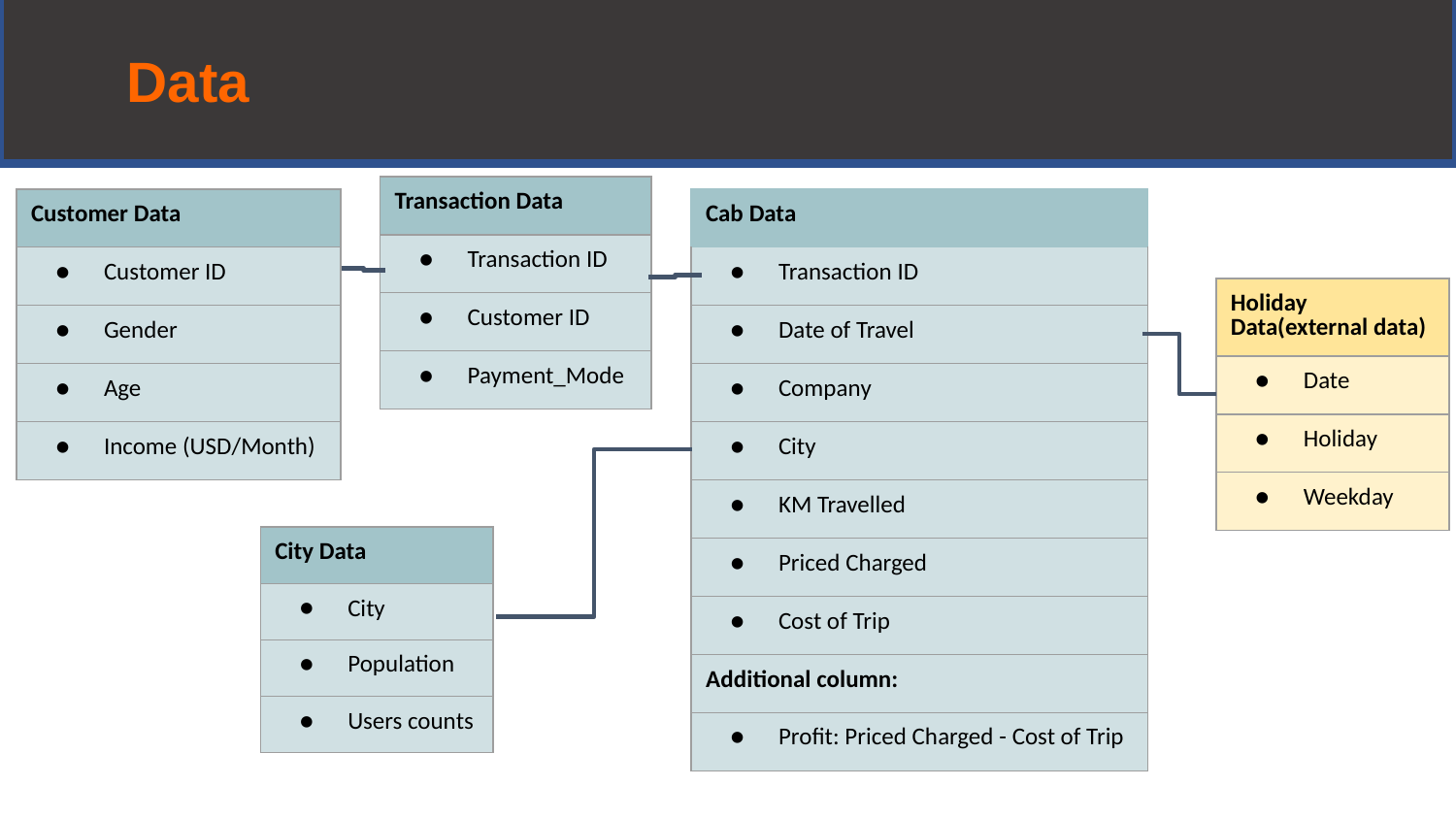

Data
| Transaction Data |
| --- |
| Transaction ID |
| Customer ID |
| Payment\_Mode |
| Customer Data |
| --- |
| Customer ID |
| Gender |
| Age |
| Income (USD/Month) |
| Cab Data |
| --- |
| Transaction ID |
| Date of Travel |
| Company |
| City |
| KM Travelled |
| Priced Charged |
| Cost of Trip |
| Additional column: |
| Profit: Priced Charged - Cost of Trip |
| Holiday Data(external data) |
| --- |
| Date |
| Holiday |
| Weekday |
| City Data |
| --- |
| City |
| Population |
| Users counts |